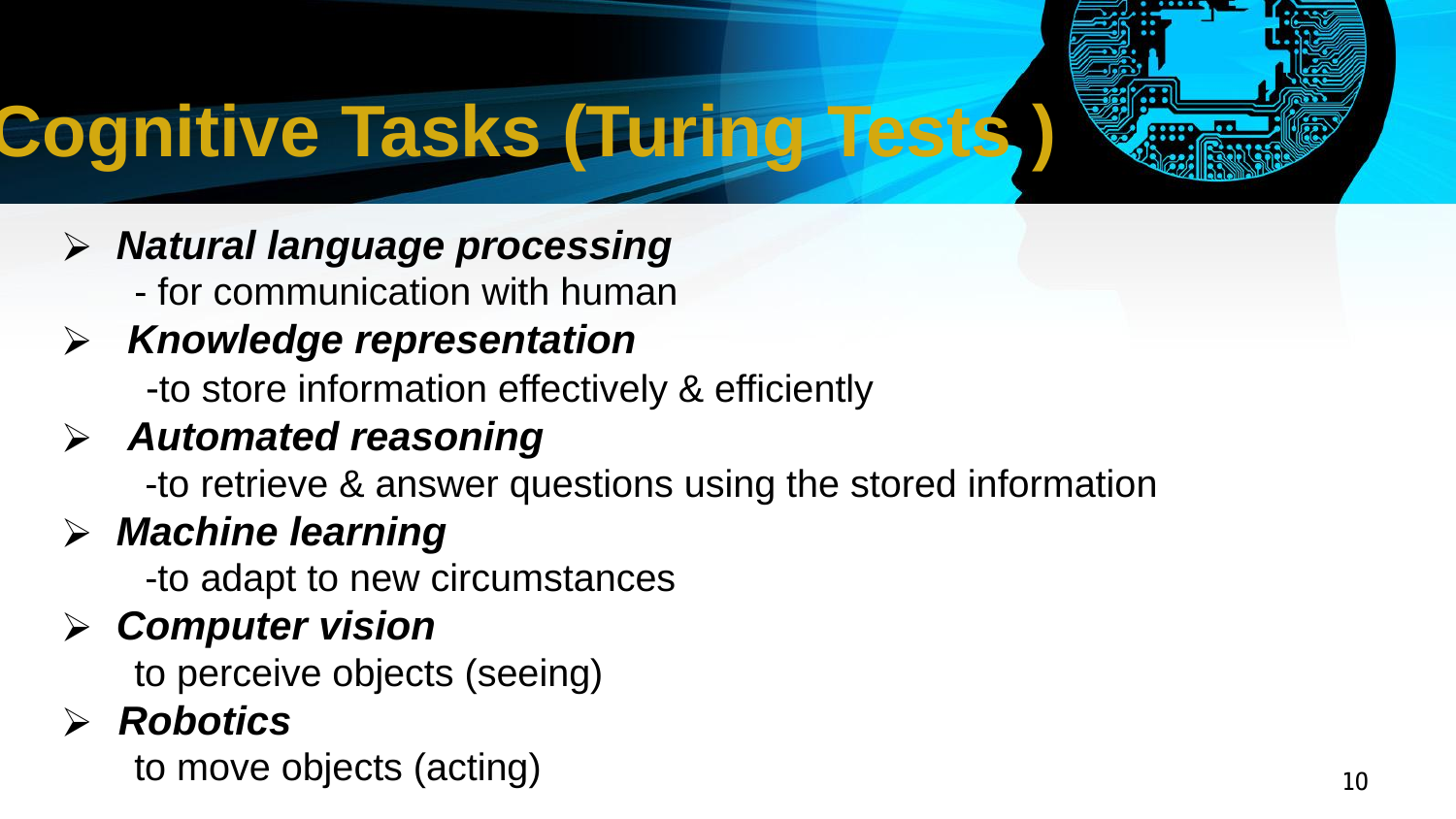

# Cognitive Tasks (Turing Tests )
Natural language processing
- for communication with human
 Knowledge representation
 -to store information effectively & efficiently
 Automated reasoning
 -to retrieve & answer questions using the stored information
Machine learning
 -to adapt to new circumstances
Computer vision
to perceive objects (seeing)
 Robotics
to move objects (acting)

10